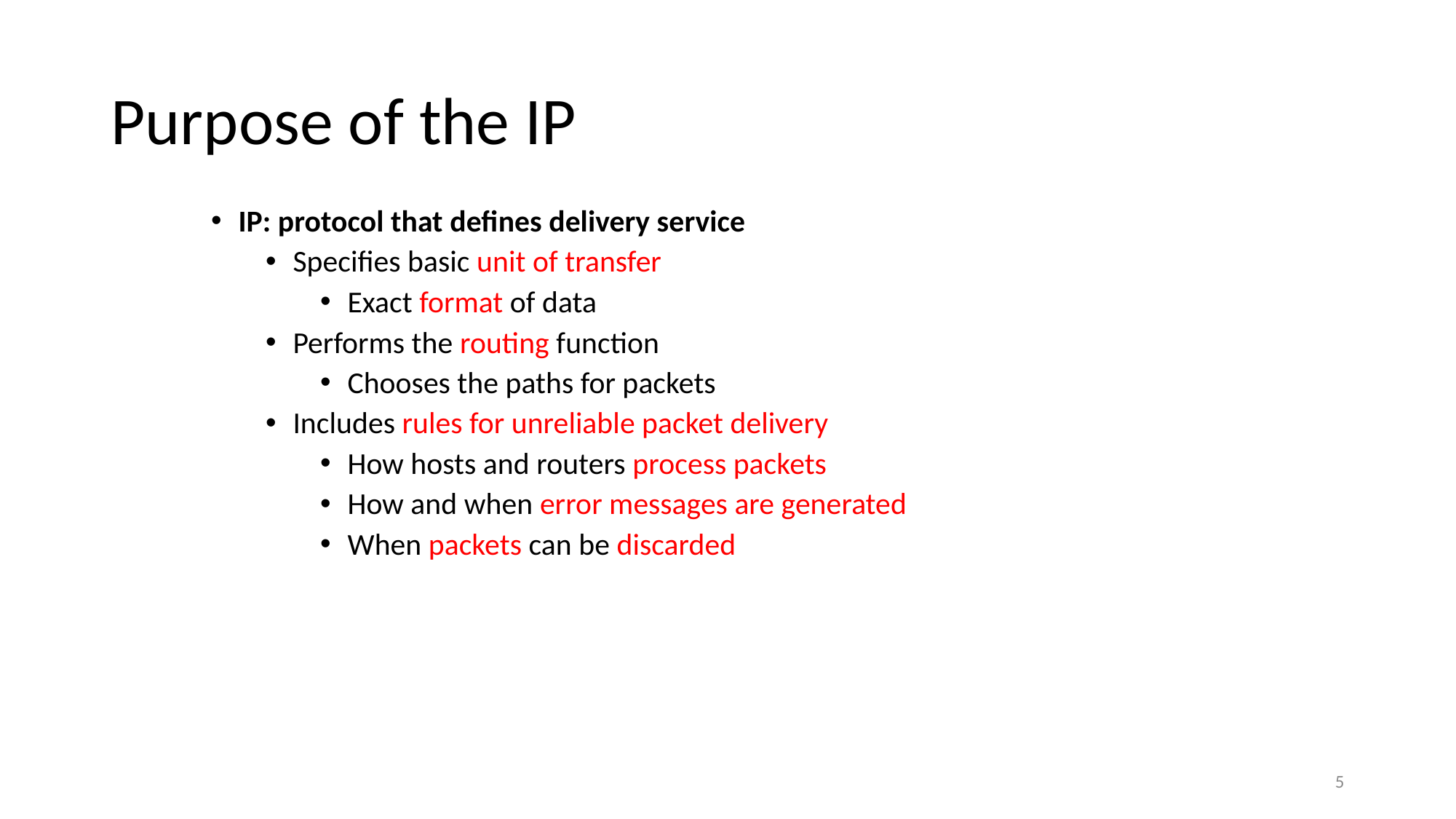

# Purpose of the IP
IP: protocol that defines delivery service
Specifies basic unit of transfer
Exact format of data
Performs the routing function
Chooses the paths for packets
Includes rules for unreliable packet delivery
How hosts and routers process packets
How and when error messages are generated
When packets can be discarded
5